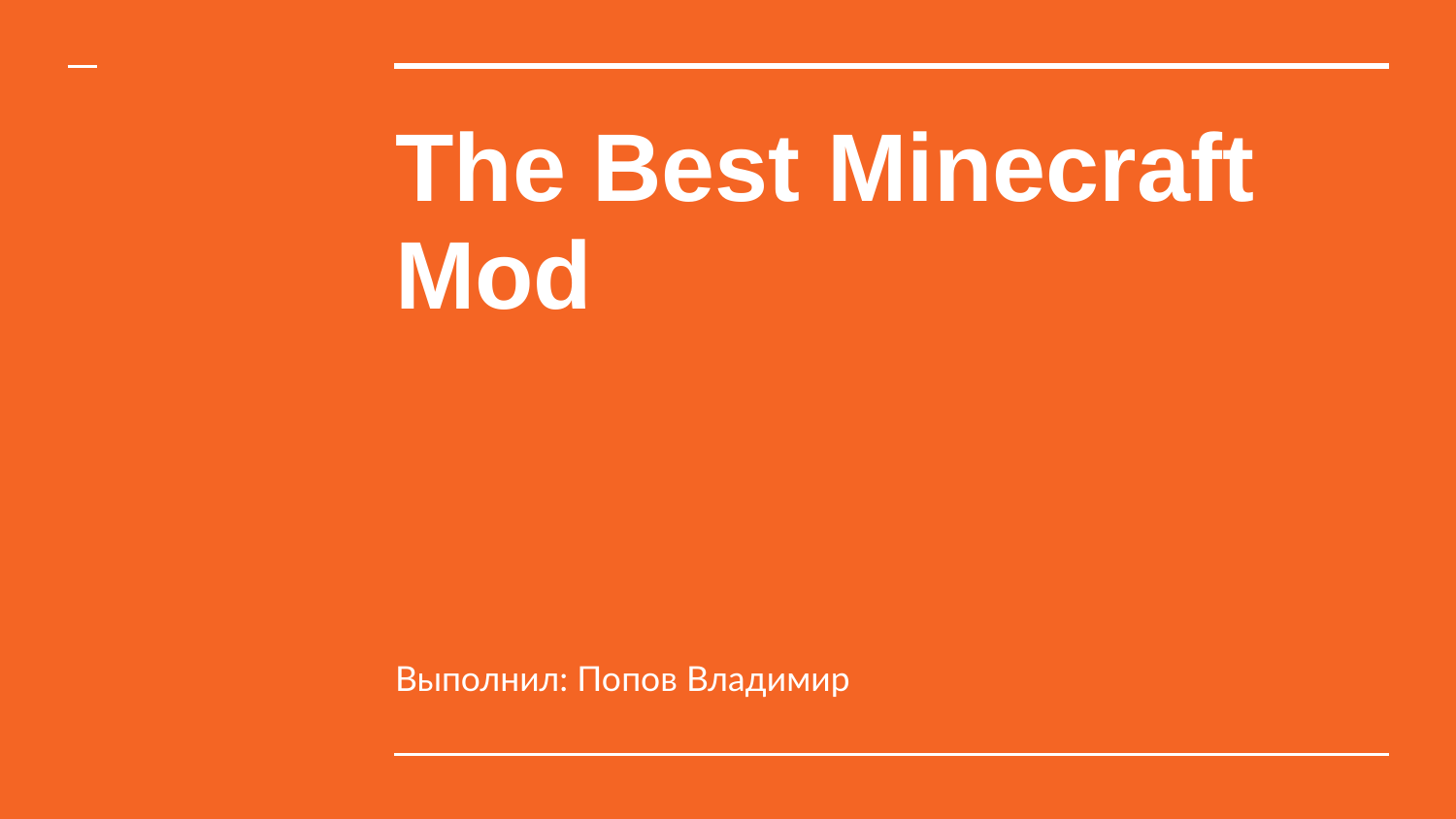

# The Best Minecraft Mod
Выполнил: Попов Владимир